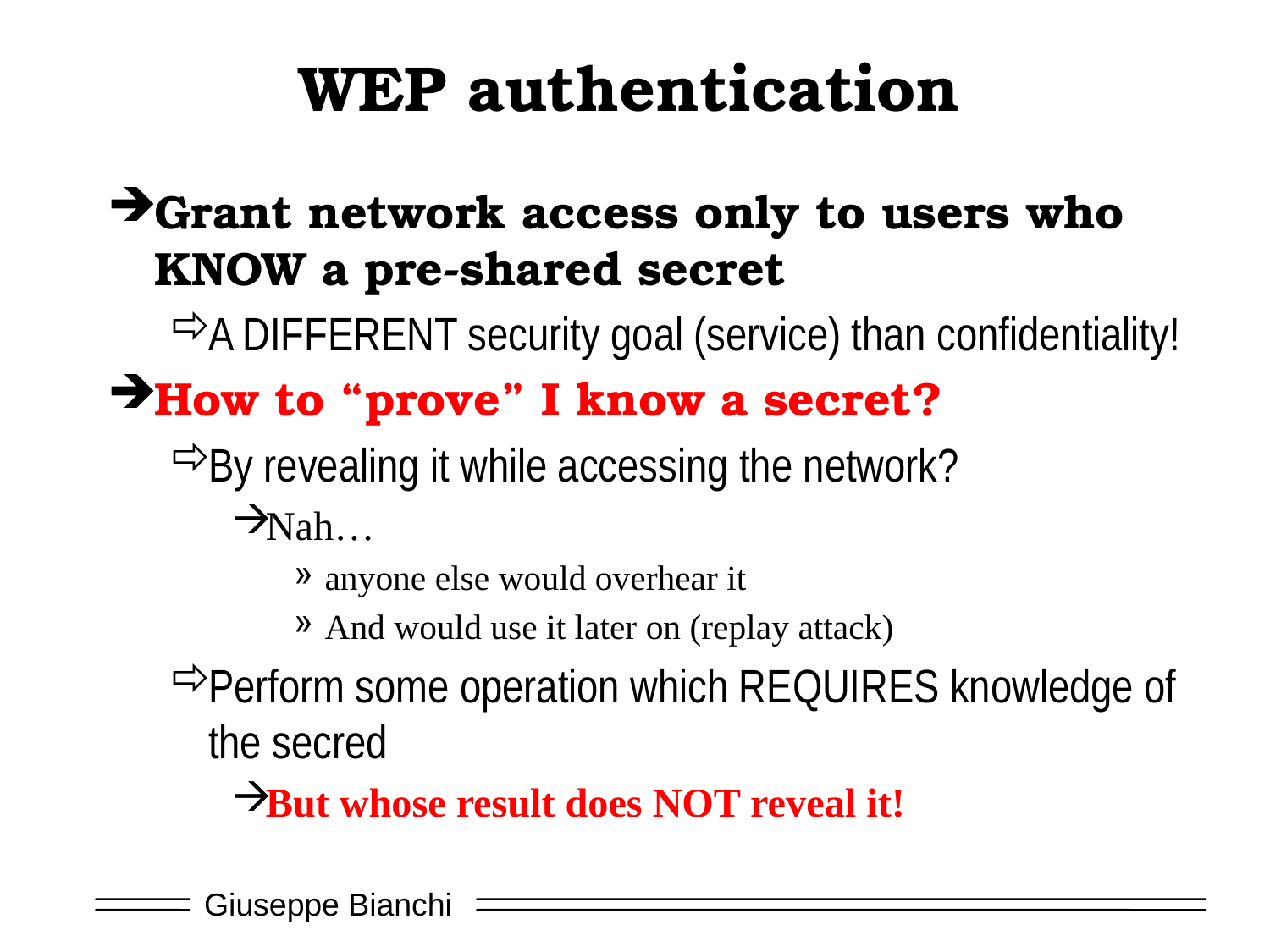

# WEP authentication
Grant network access only to users who KNOW a pre-shared secret
A DIFFERENT security goal (service) than confidentiality!
How to “prove” I know a secret?
By revealing it while accessing the network?
Nah…
anyone else would overhear it
And would use it later on (replay attack)
Perform some operation which REQUIRES knowledge of the secred
But whose result does NOT reveal it!